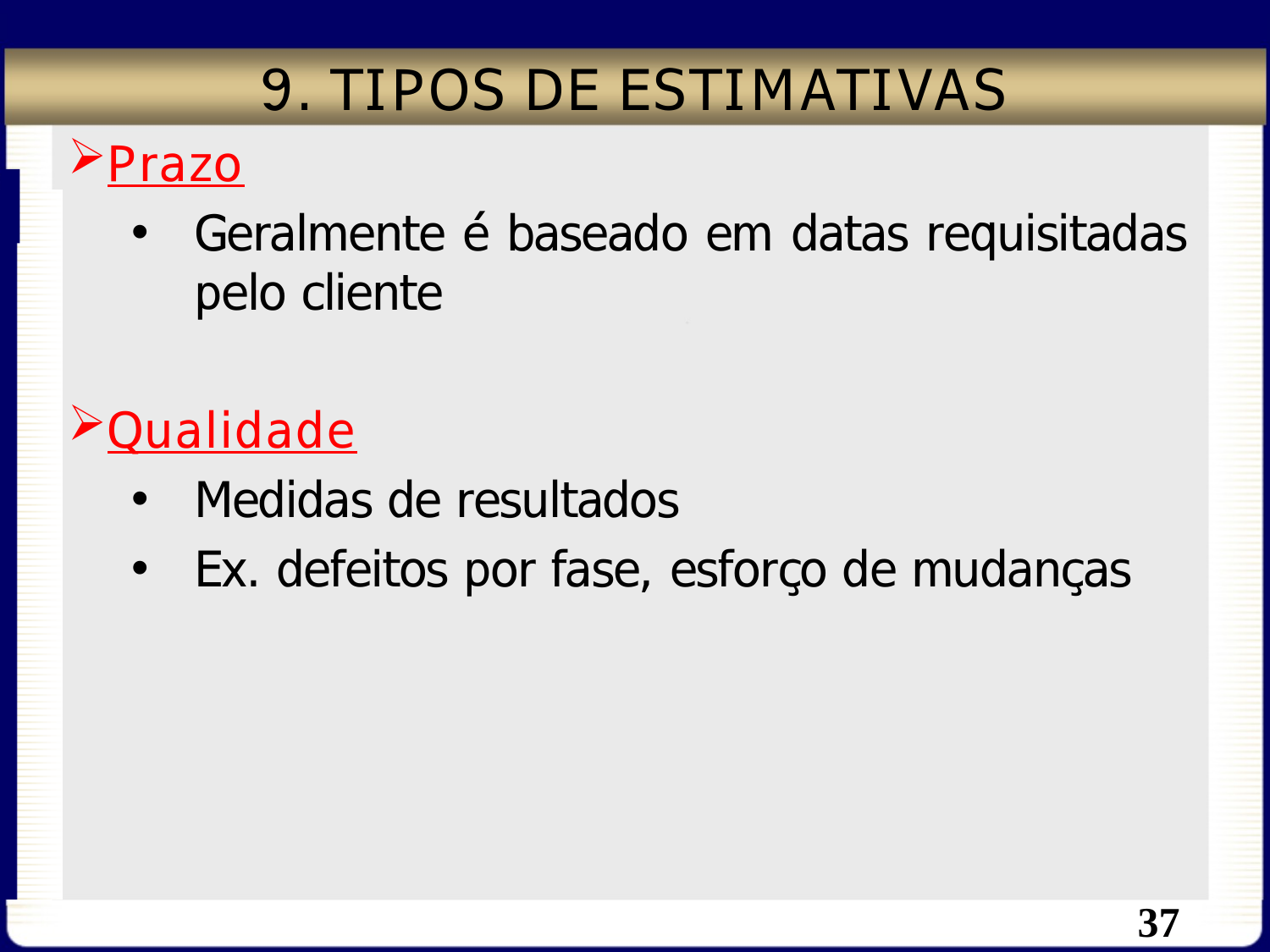

# 9. TIPOS DE ESTIMATIVAS
Prazo
Geralmente é baseado em datas requisitadas pelo cliente

Qualidade
Medidas de resultados
Ex. defeitos por fase, esforço de mudanças
37